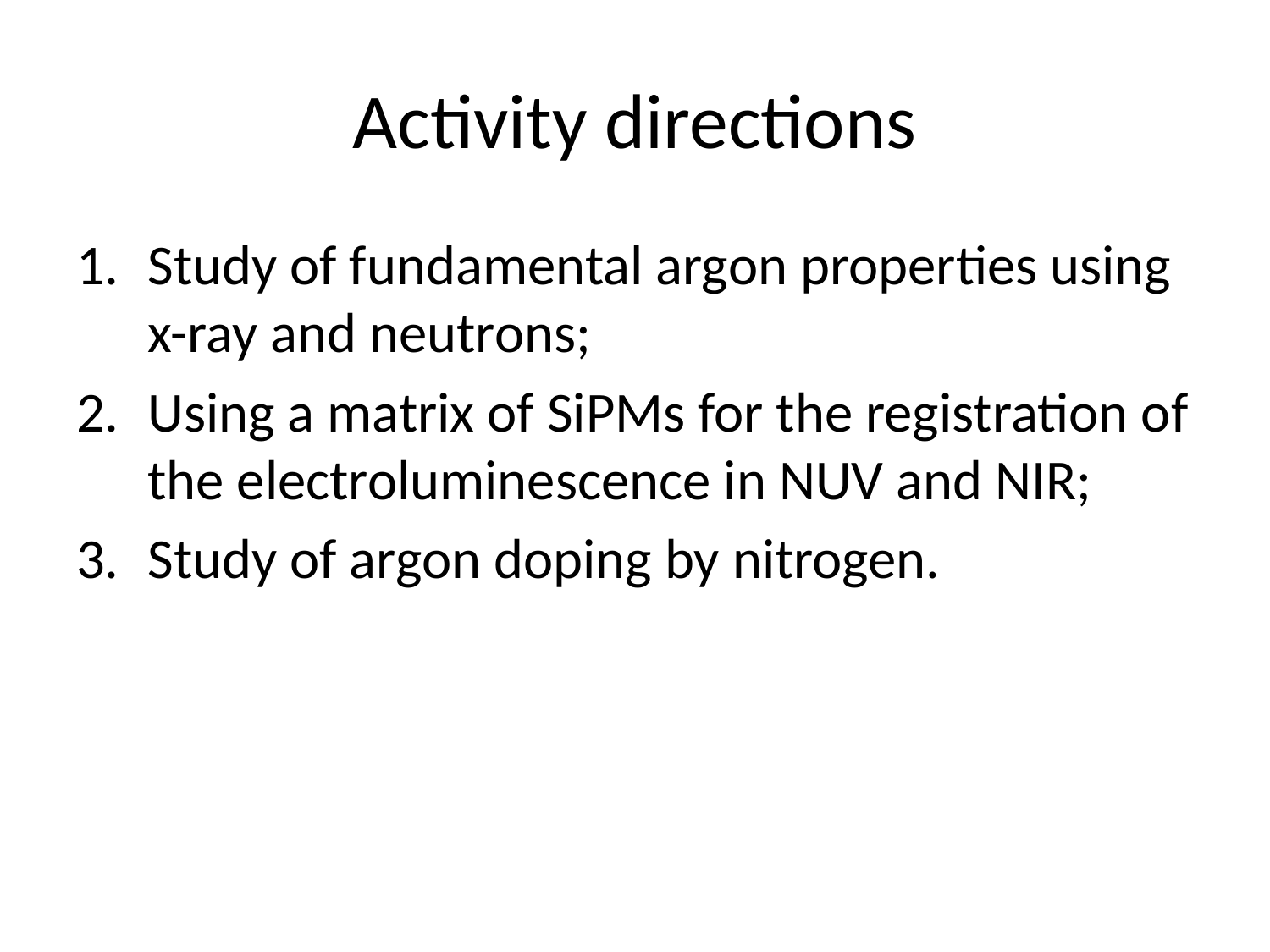

# Activity directions
Study of fundamental argon properties using x-ray and neutrons;
Using a matrix of SiPMs for the registration of the electroluminescence in NUV and NIR;
Study of argon doping by nitrogen.